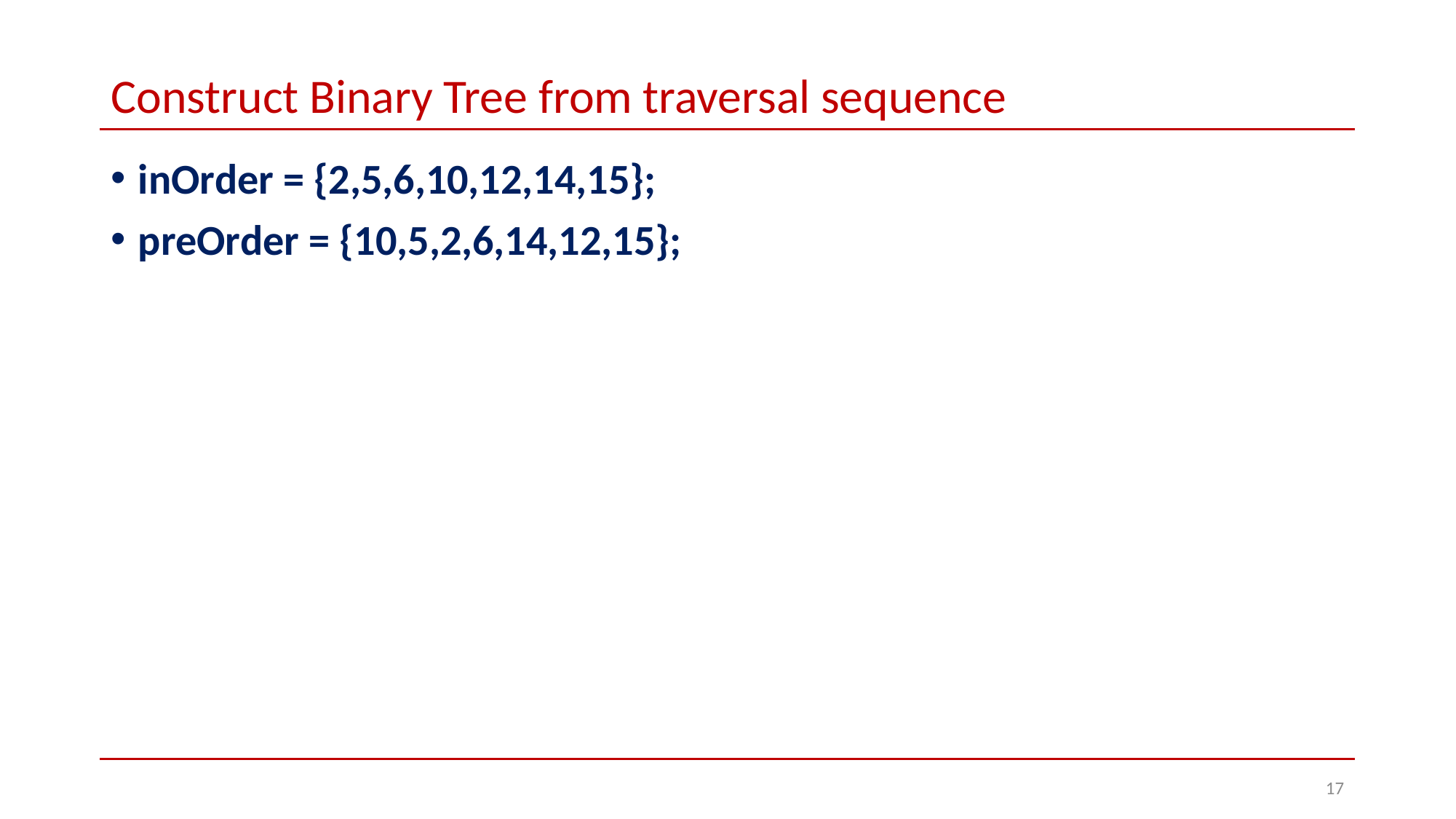

# Construct Binary Tree from traversal sequence
inOrder = {2,5,6,10,12,14,15};
preOrder = {10,5,2,6,14,12,15};
17